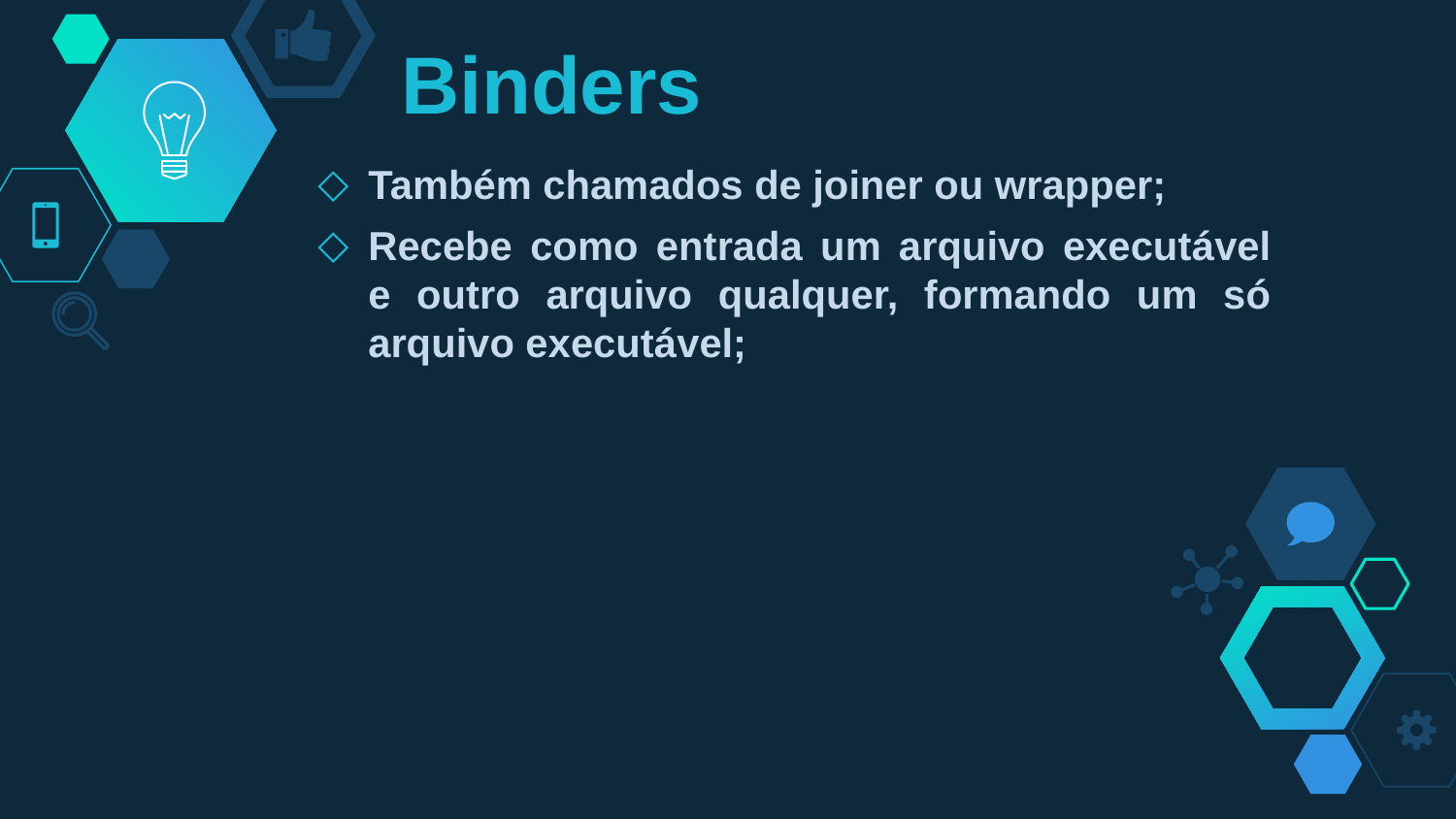

# Binders
Também chamados de joiner ou wrapper;
Recebe como entrada um arquivo executável e outro arquivo qualquer, formando um só arquivo executável;